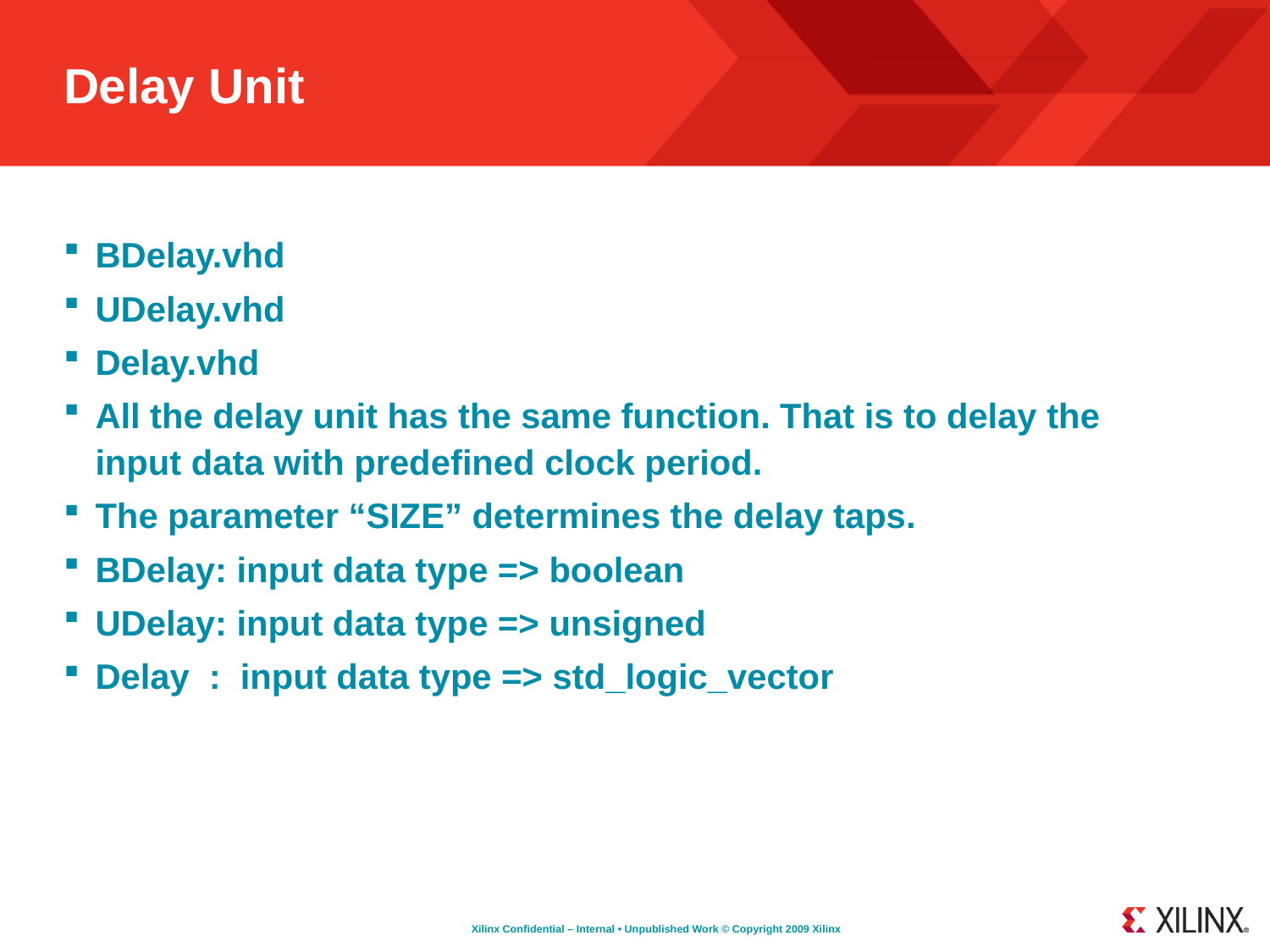

# Delay Unit
BDelay.vhd
UDelay.vhd
Delay.vhd
All the delay unit has the same function. That is to delay the input data with predefined clock period.
The parameter “SIZE” determines the delay taps.
BDelay: input data type => boolean
UDelay: input data type => unsigned
Delay  :  input data type => std_logic_vector